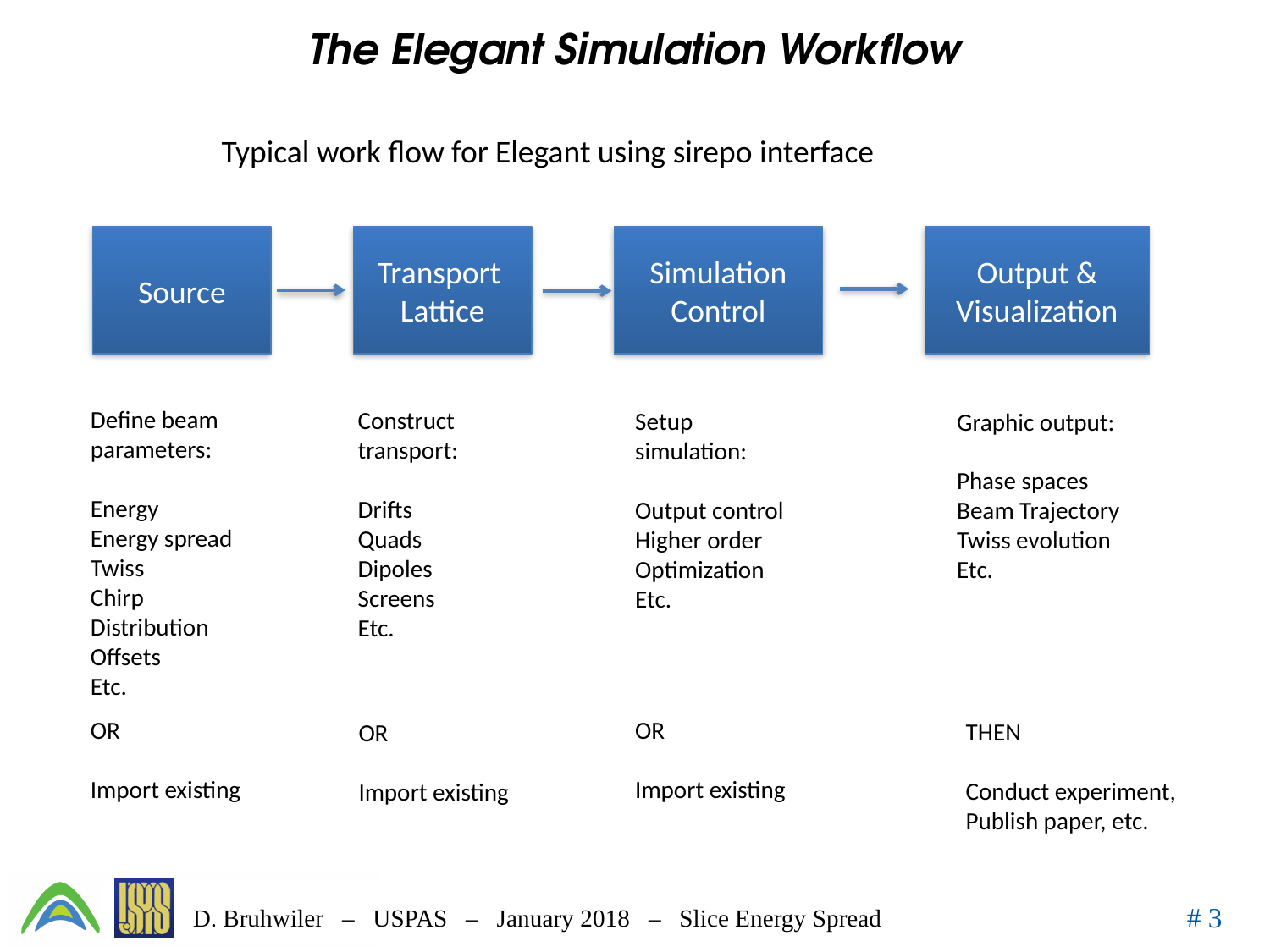

# The Elegant Simulation Workflow
Typical work flow for Elegant using sirepo interface
Source
Transport
Lattice
Simulation
Control
Output & Visualization
Define beam parameters:

Energy
Energy spread Twiss
Chirp
Distribution
Offsets
Etc.

Construct transport:

Drifts
Quads
Dipoles
Screens
Etc.

Setup simulation:

Output control
Higher order
Optimization
Etc.

Graphic output:

Phase spaces
Beam Trajectory
Twiss evolution
Etc.

OR

Import existing
OR

Import existing
THEN

Conduct experiment,
Publish paper, etc.
OR

Import existing